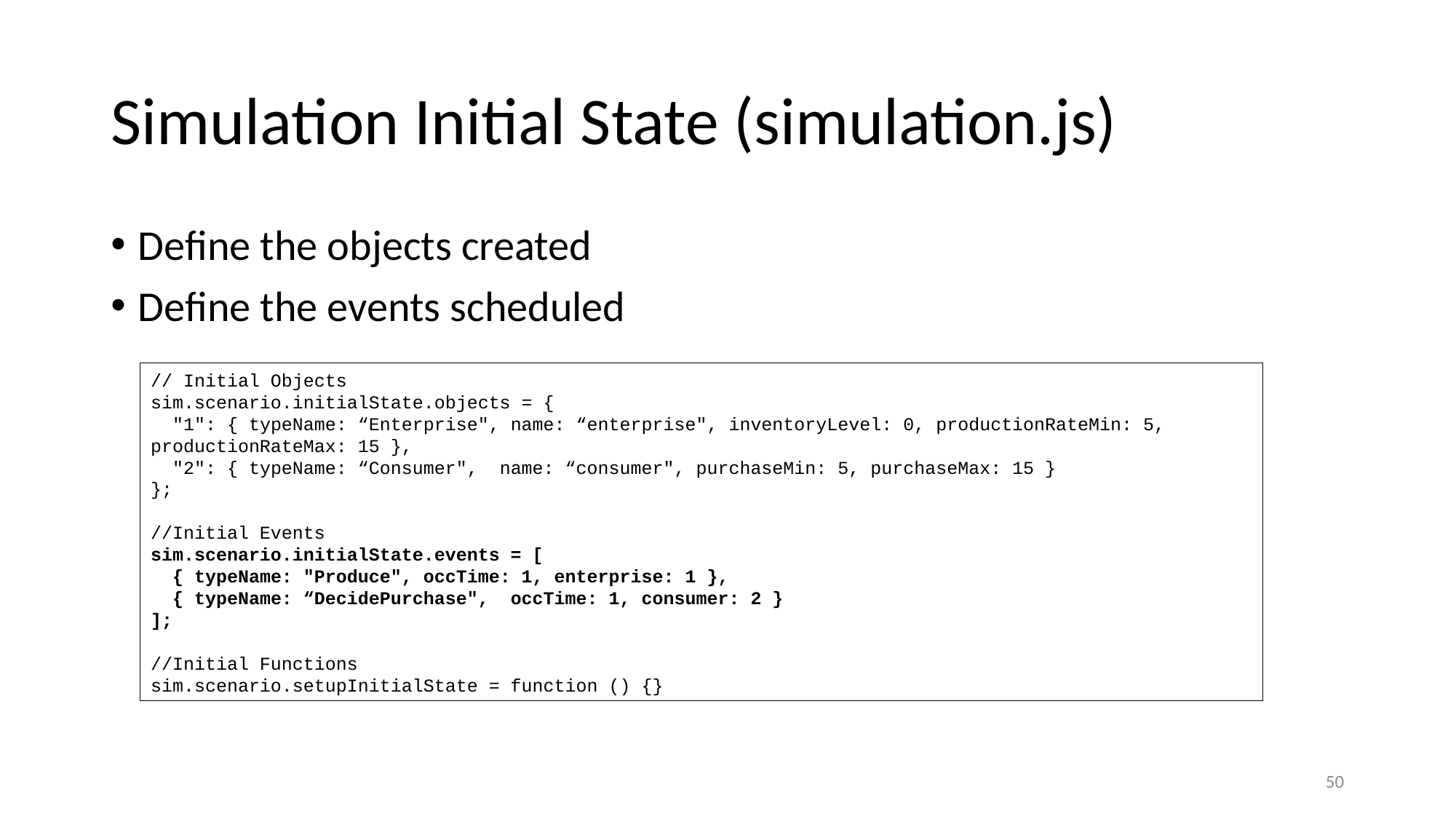

# Simulation Initial State (simulation.js)
Define the objects created
Define the events scheduled
// Initial Objects
sim.scenario.initialState.objects = {
  "1": { typeName: “Enterprise", name: “enterprise", inventoryLevel: 0, productionRateMin: 5, 	productionRateMax: 15 },
  "2": { typeName: “Consumer",  name: “consumer", purchaseMin: 5, purchaseMax: 15 }
};

//Initial Events
sim.scenario.initialState.events = [
  { typeName: "Produce", occTime: 1, enterprise: 1 },
  { typeName: “DecidePurchase",  occTime: 1, consumer: 2 }
];

//Initial Functions
sim.scenario.setupInitialState = function () {}
50